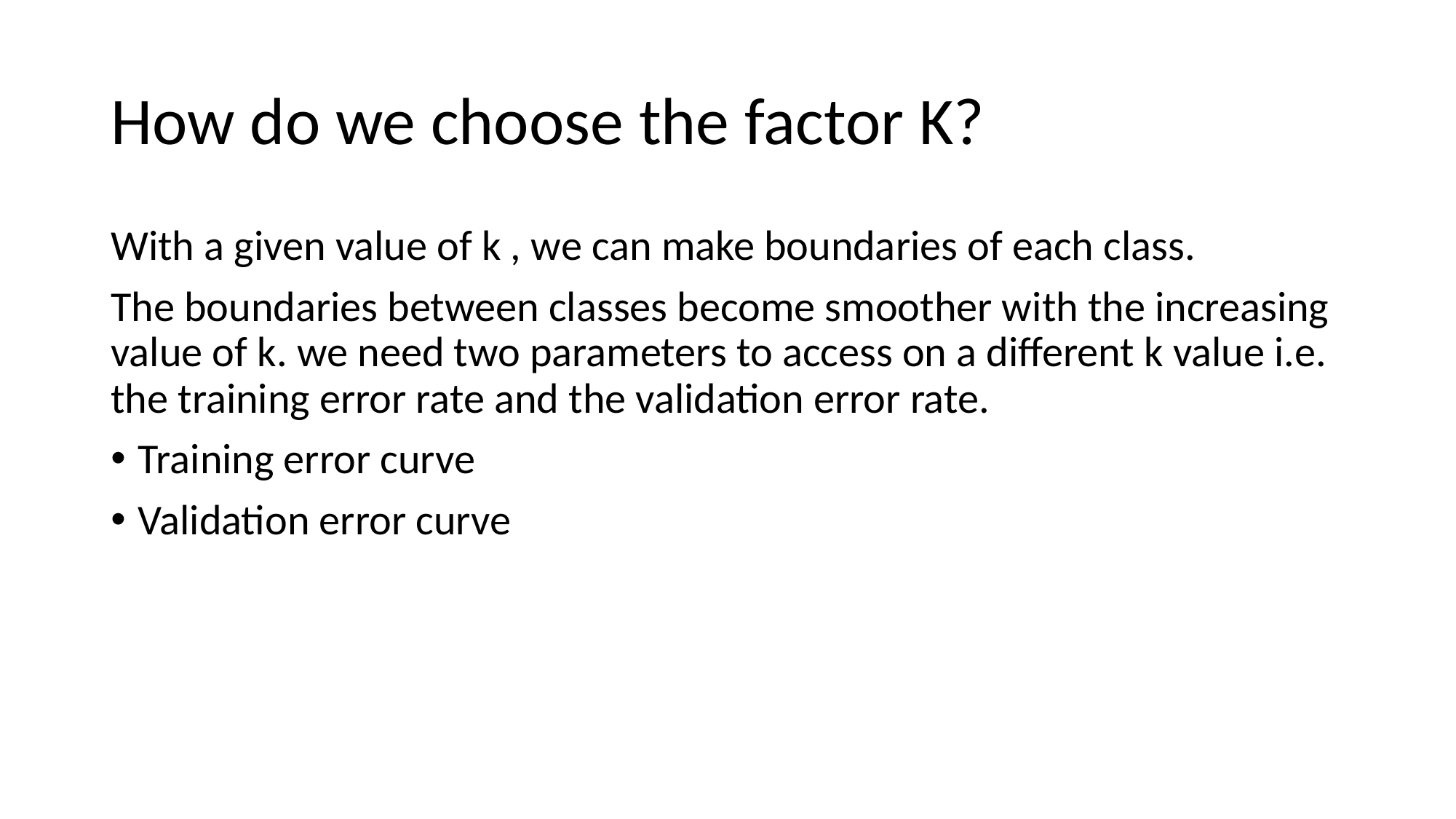

# How do we choose the factor K?
With a given value of k , we can make boundaries of each class.
The boundaries between classes become smoother with the increasing value of k. we need two parameters to access on a different k value i.e. the training error rate and the validation error rate.
Training error curve
Validation error curve